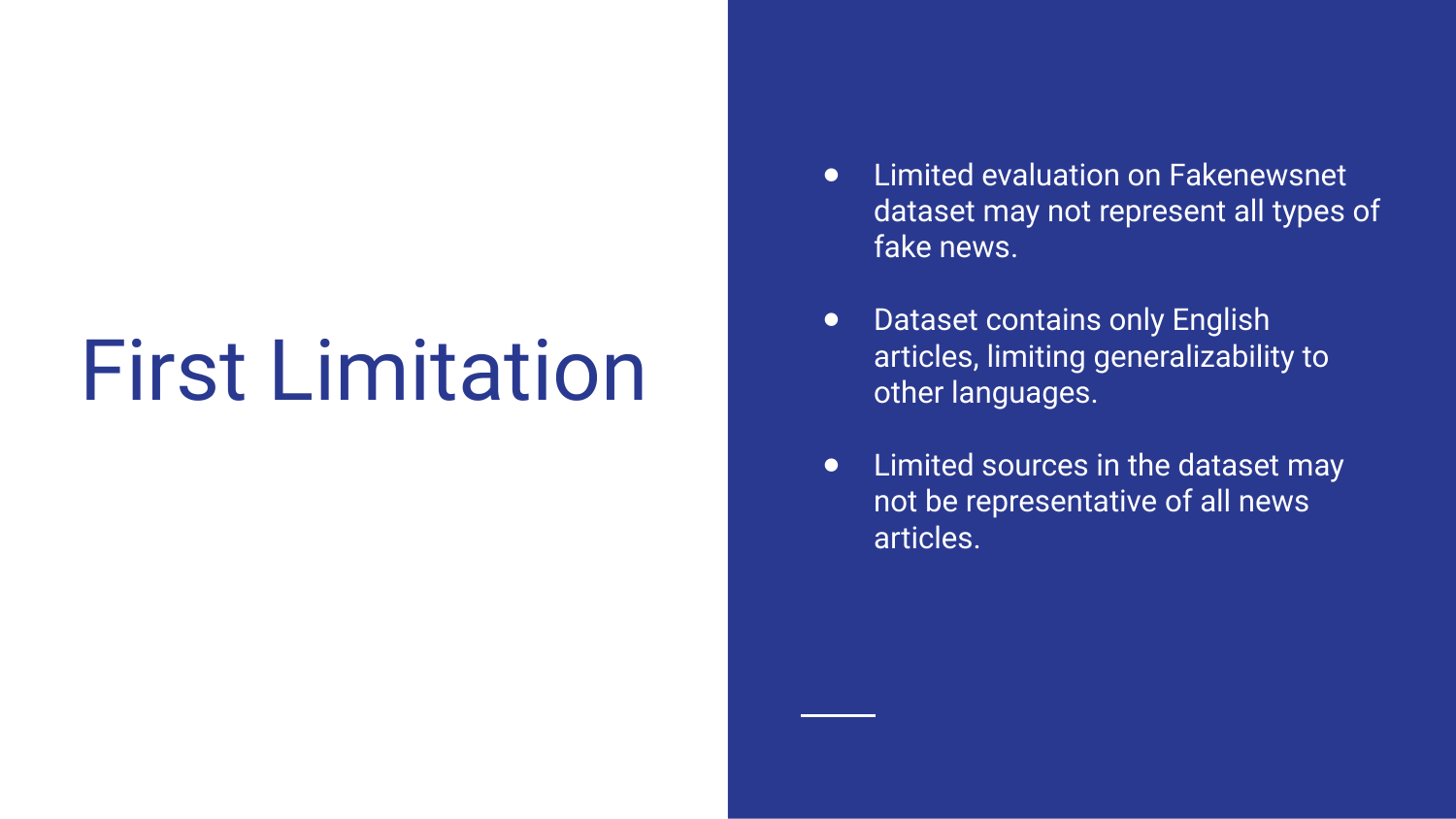

Limited evaluation on Fakenewsnet dataset may not represent all types of fake news.

Dataset contains only English articles, limiting generalizability to other languages.

Limited sources in the dataset may not be representative of all news articles.

# First Limitation